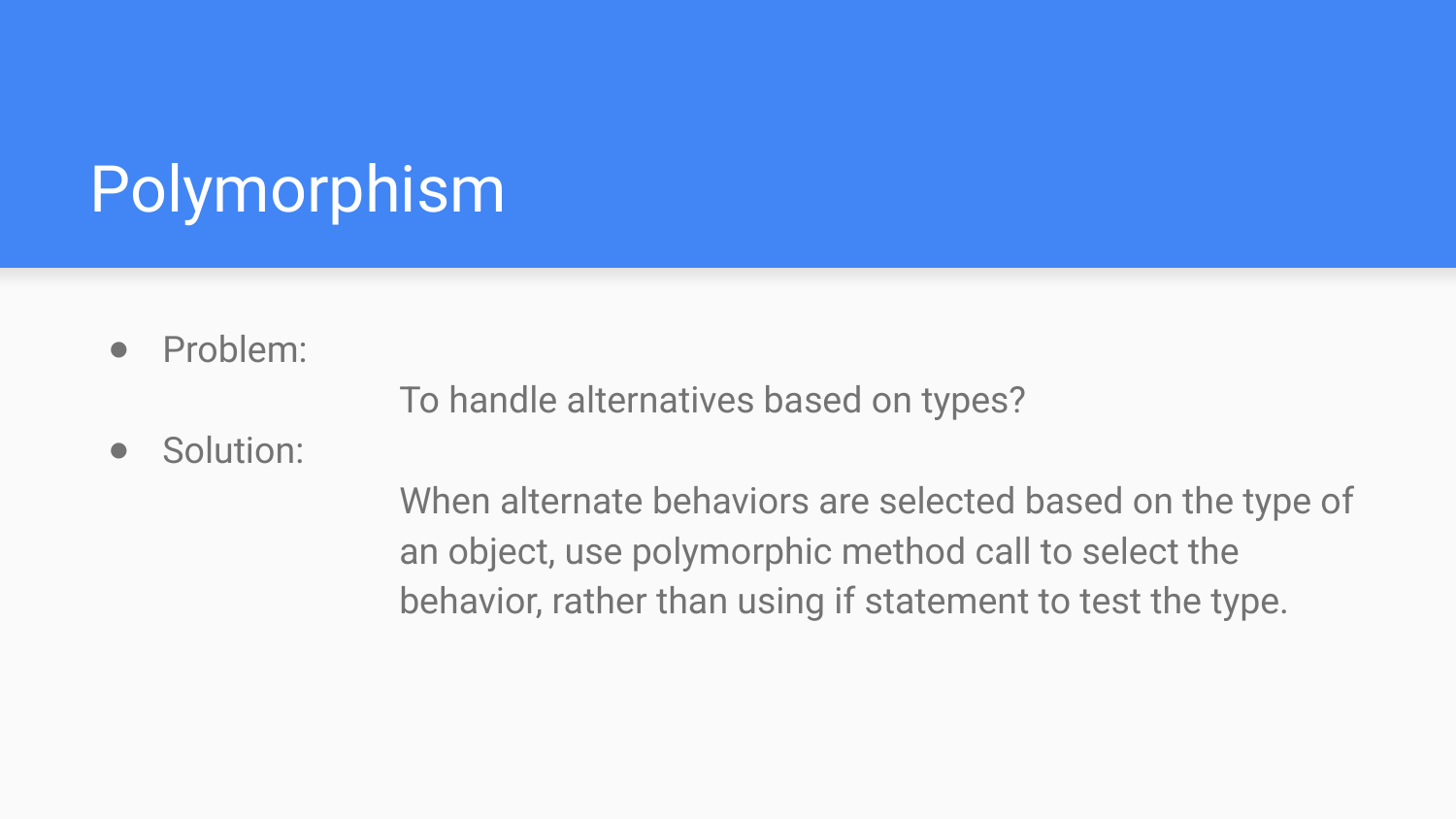

# Polymorphism
Problem:
		To handle alternatives based on types?
Solution:
		When alternate behaviors are selected based on the type of 		an object, use polymorphic method call to select the			behavior, rather than using if statement to test the type.